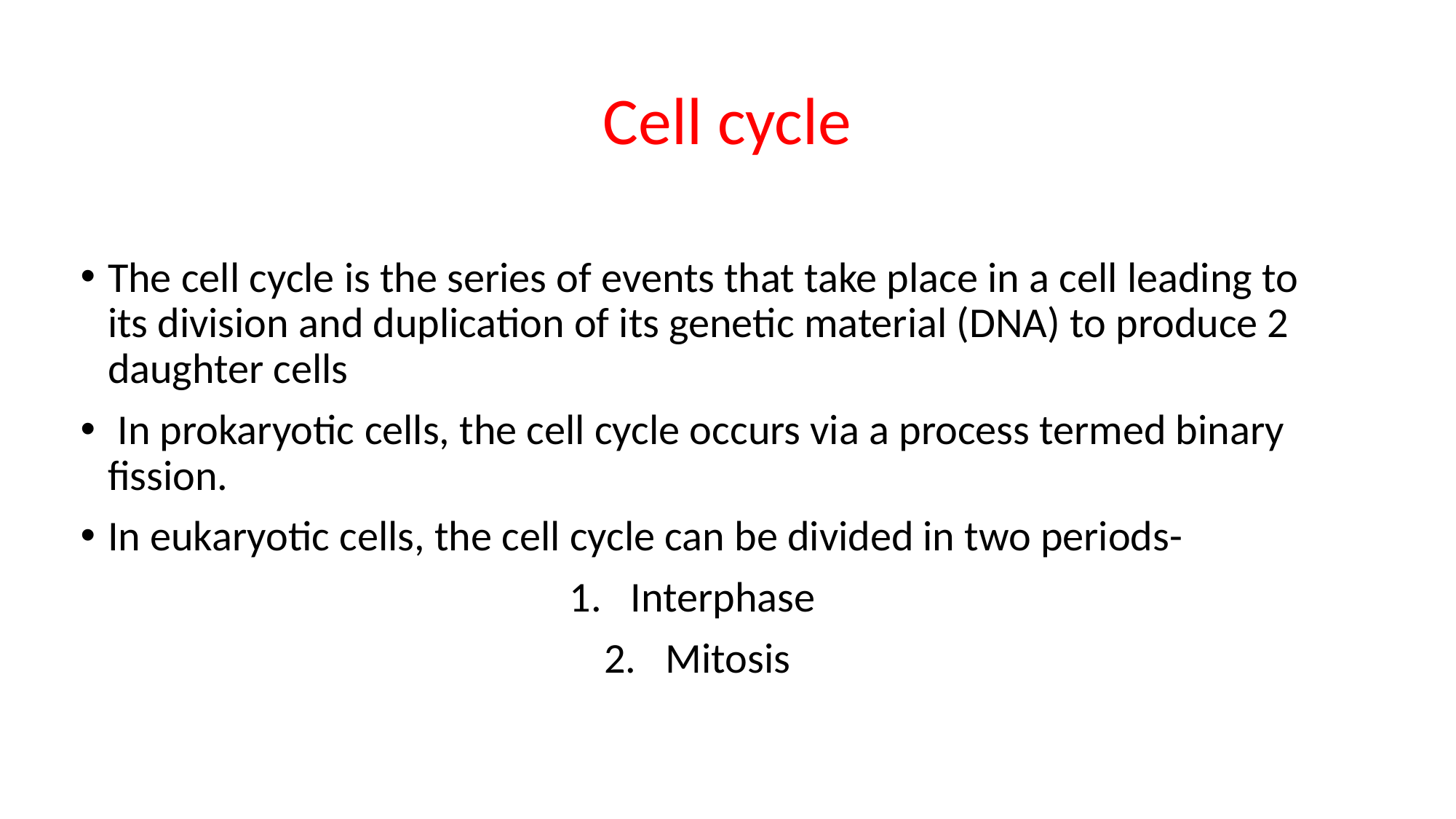

# Cell cycle
The cell cycle is the series of events that take place in a cell leading to its division and duplication of its genetic material (DNA) to produce 2 daughter cells
 In prokaryotic cells, the cell cycle occurs via a process termed binary fission.
In eukaryotic cells, the cell cycle can be divided in two periods-
Interphase
Mitosis